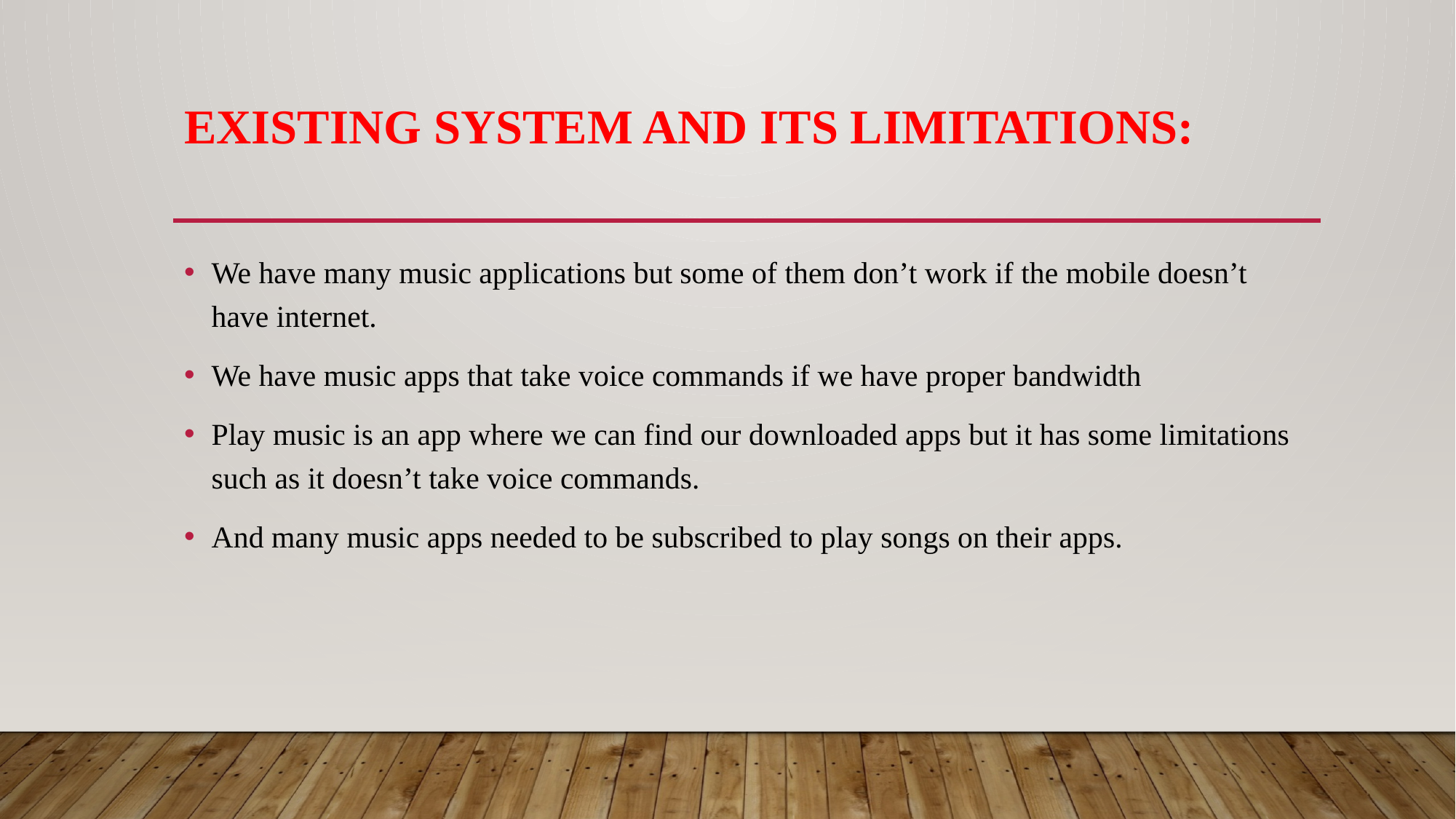

# Existing system and its limitations:
We have many music applications but some of them don’t work if the mobile doesn’t have internet.
We have music apps that take voice commands if we have proper bandwidth
Play music is an app where we can find our downloaded apps but it has some limitations such as it doesn’t take voice commands.
And many music apps needed to be subscribed to play songs on their apps.